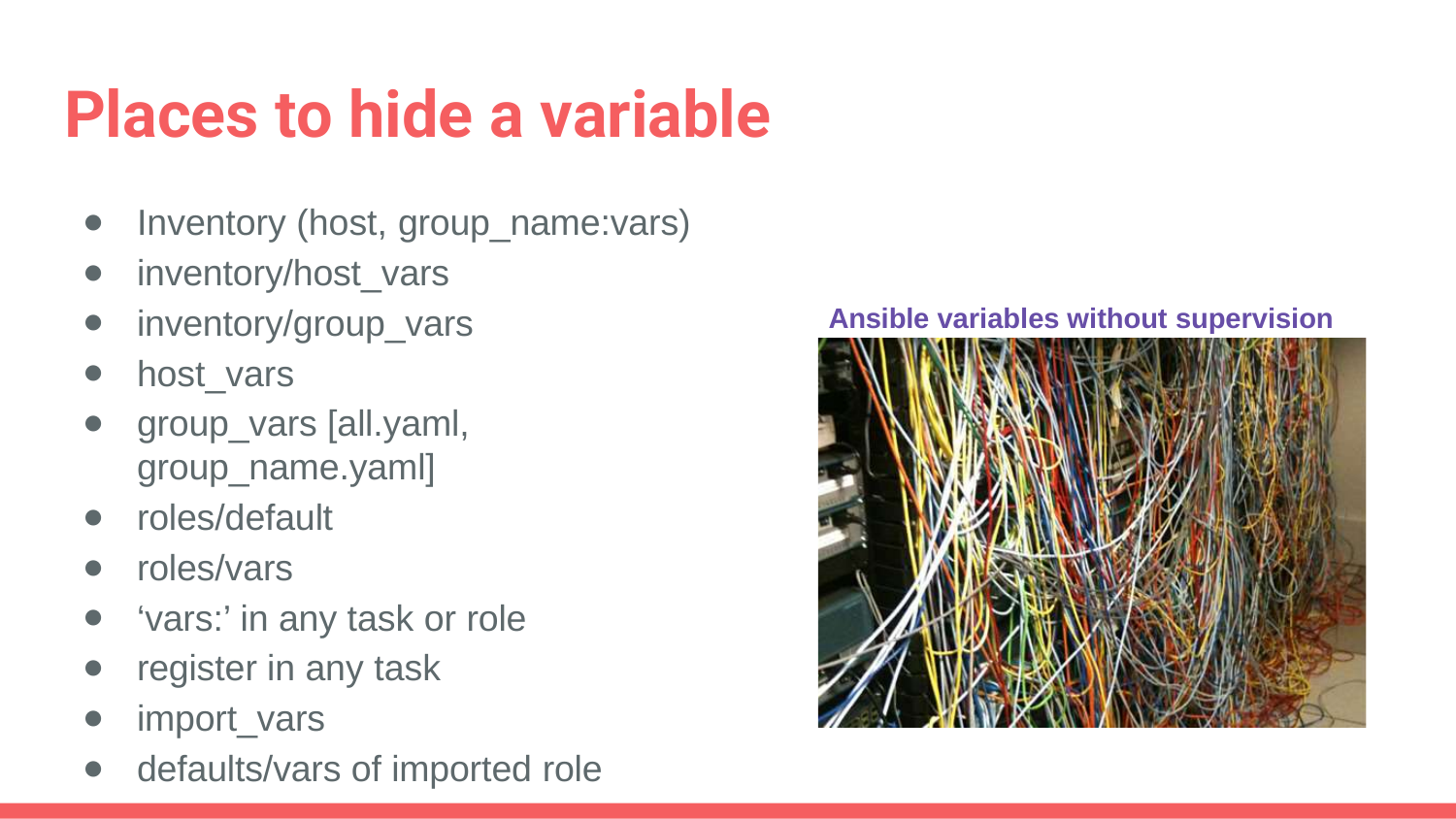

# Places to hide a variable
Inventory (host, group_name:vars)
inventory/host_vars
inventory/group_vars
host_vars
group_vars [all.yaml, group_name.yaml]
roles/default
roles/vars
‘vars:’ in any task or role
register in any task
import_vars
defaults/vars of imported role
Ansible variables without supervision